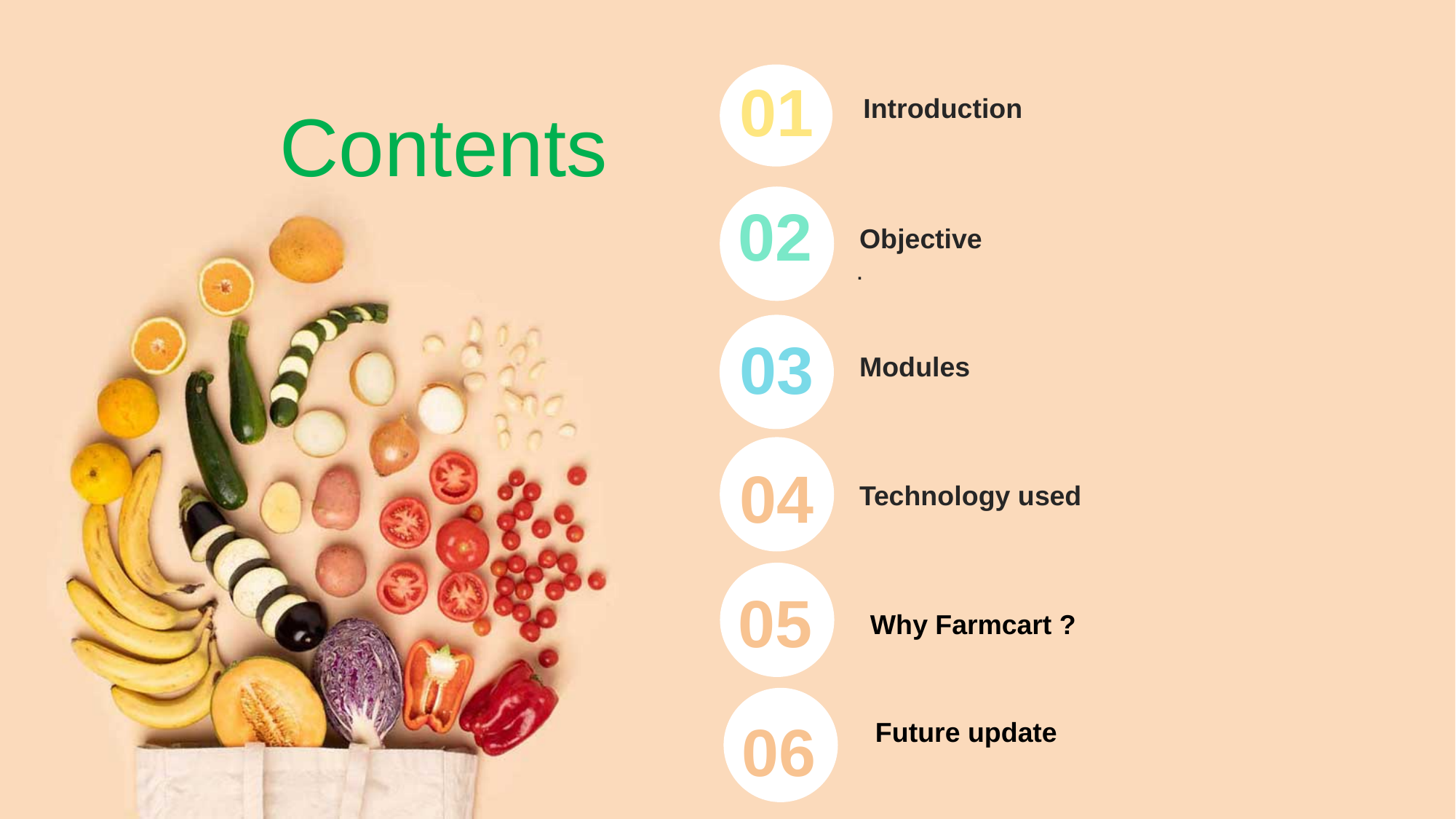

01
Introduction

Contents

02
Objective
.

03
Modules

04
Technology used

05
Why Farmcart ?

06
Future update